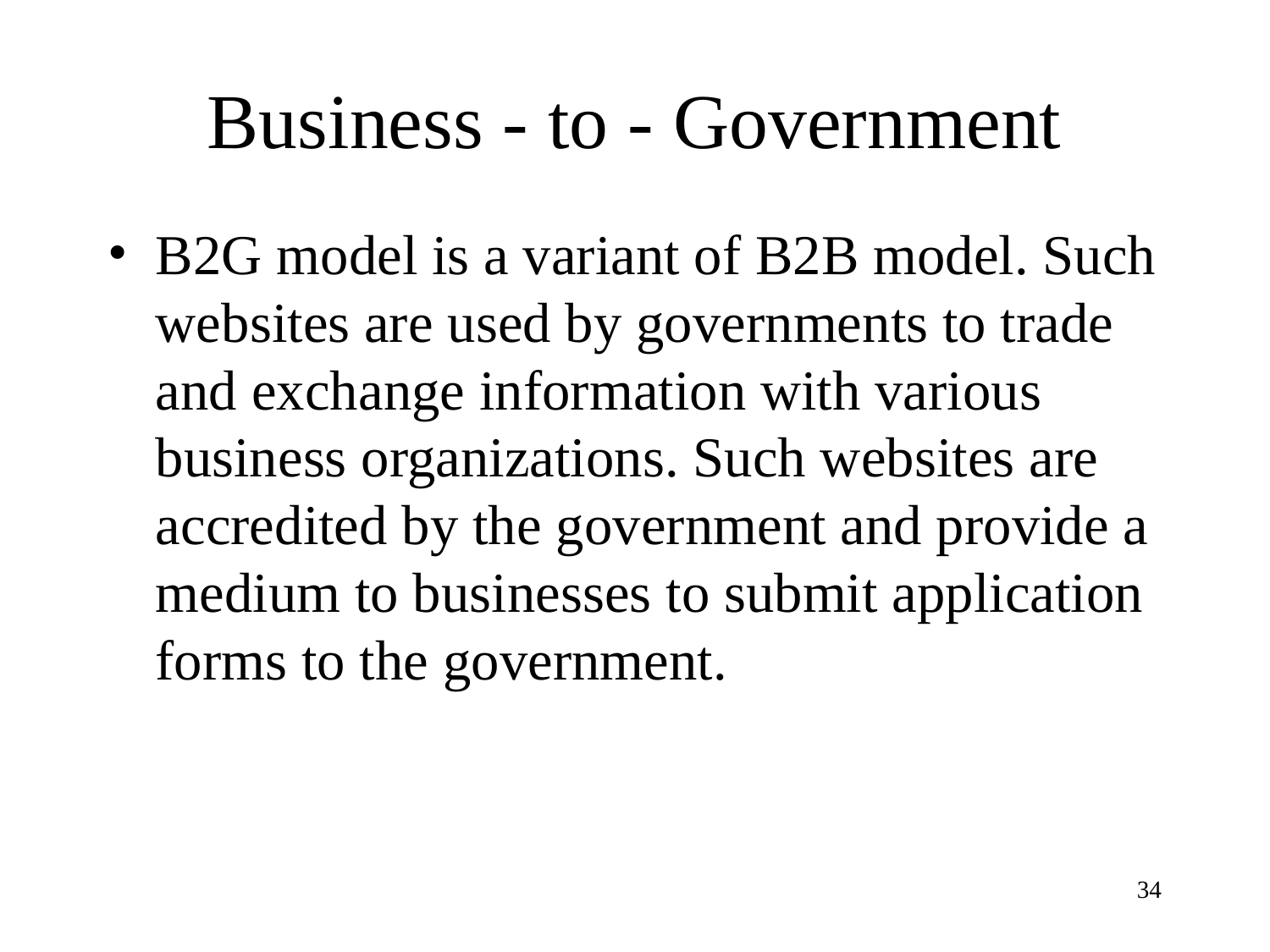

# Business - to - Government
B2G model is a variant of B2B model. Such websites are used by governments to trade and exchange information with various business organizations. Such websites are accredited by the government and provide a medium to businesses to submit application forms to the government.
34